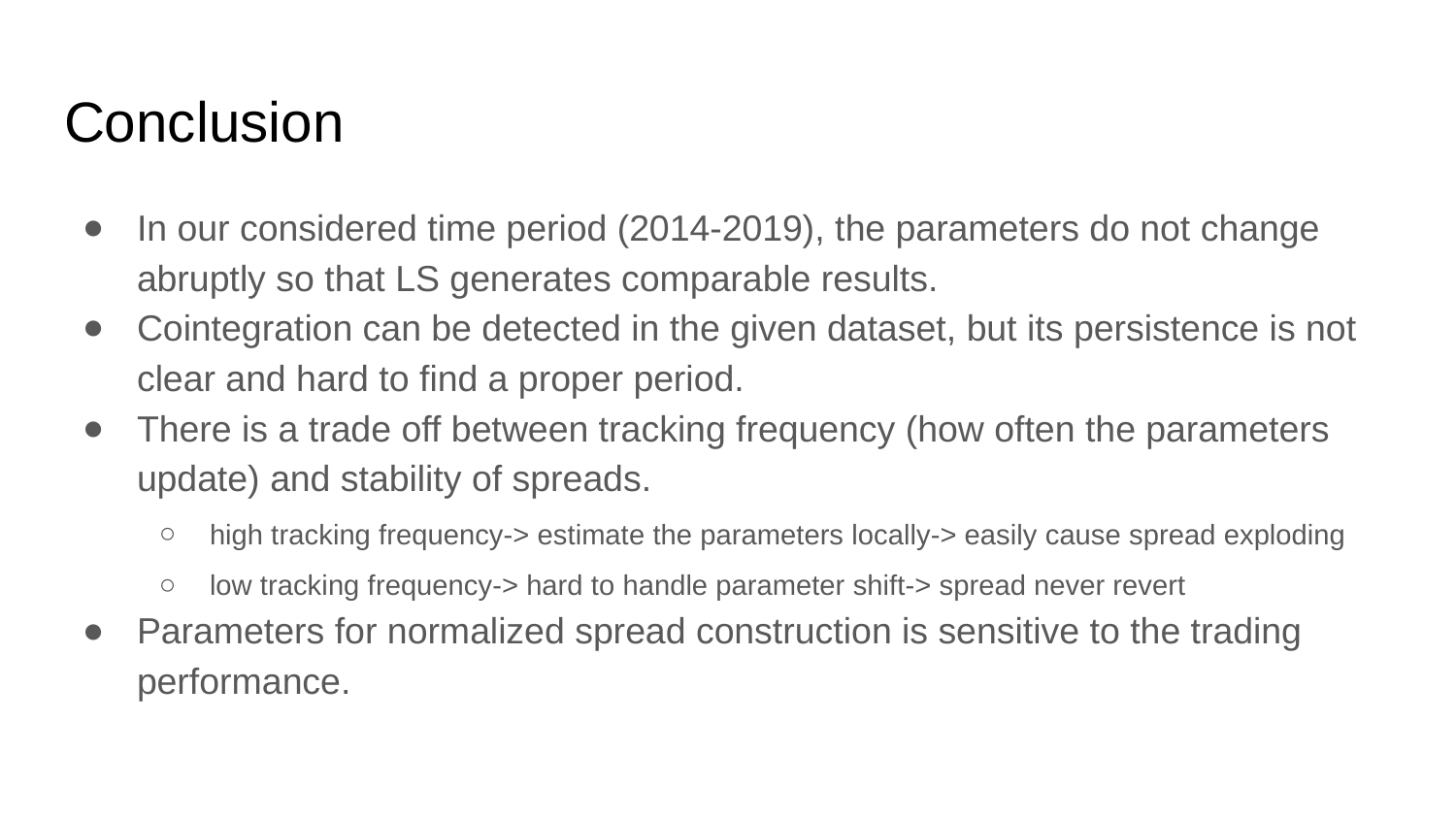

# Conclusion
In our considered time period (2014-2019), the parameters do not change abruptly so that LS generates comparable results.
Cointegration can be detected in the given dataset, but its persistence is not clear and hard to find a proper period.
There is a trade off between tracking frequency (how often the parameters update) and stability of spreads.
high tracking frequency-> estimate the parameters locally-> easily cause spread exploding
low tracking frequency-> hard to handle parameter shift-> spread never revert
Parameters for normalized spread construction is sensitive to the trading performance.